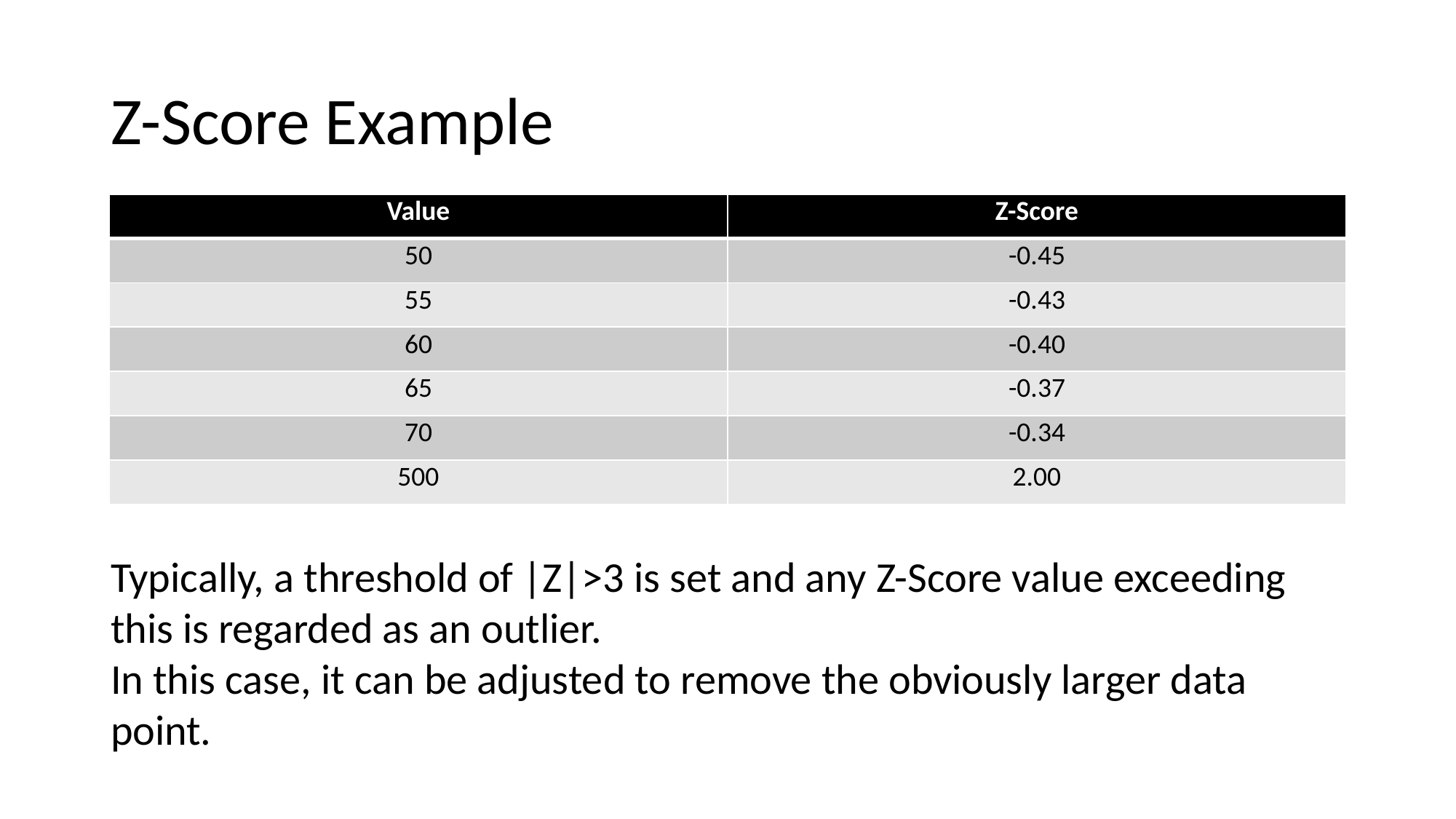

# Z-Score Example
| Value | Z-Score |
| --- | --- |
| 50 | -0.45 |
| 55 | -0.43 |
| 60 | -0.40 |
| 65 | -0.37 |
| 70 | -0.34 |
| 500 | 2.00 |
Typically, a threshold of |Z|>3 is set and any Z-Score value exceeding this is regarded as an outlier.
In this case, it can be adjusted to remove the obviously larger data point.